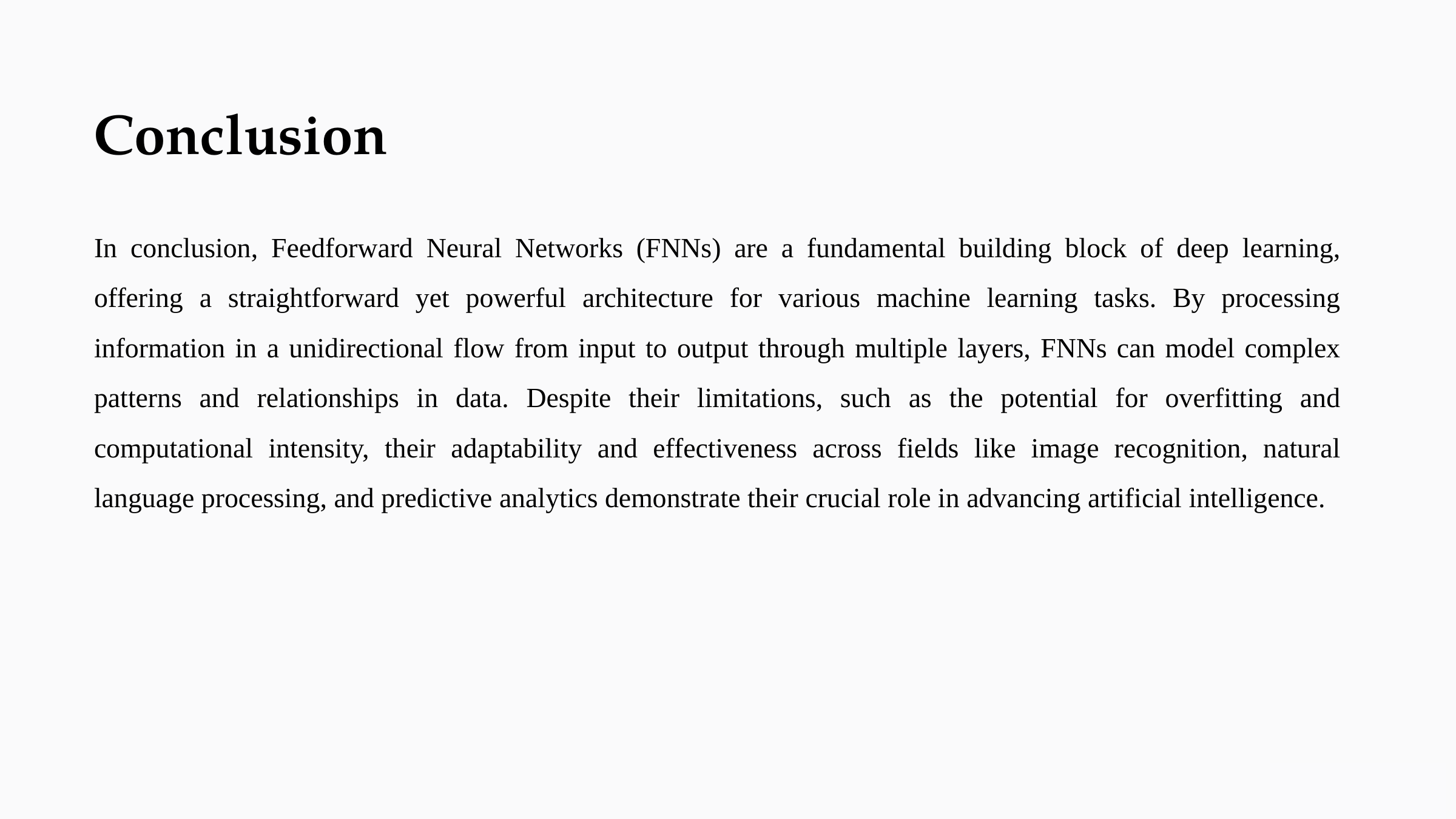

Conclusion
In conclusion, Feedforward Neural Networks (FNNs) are a fundamental building block of deep learning, offering a straightforward yet powerful architecture for various machine learning tasks. By processing information in a unidirectional flow from input to output through multiple layers, FNNs can model complex patterns and relationships in data. Despite their limitations, such as the potential for overfitting and computational intensity, their adaptability and effectiveness across fields like image recognition, natural language processing, and predictive analytics demonstrate their crucial role in advancing artificial intelligence.